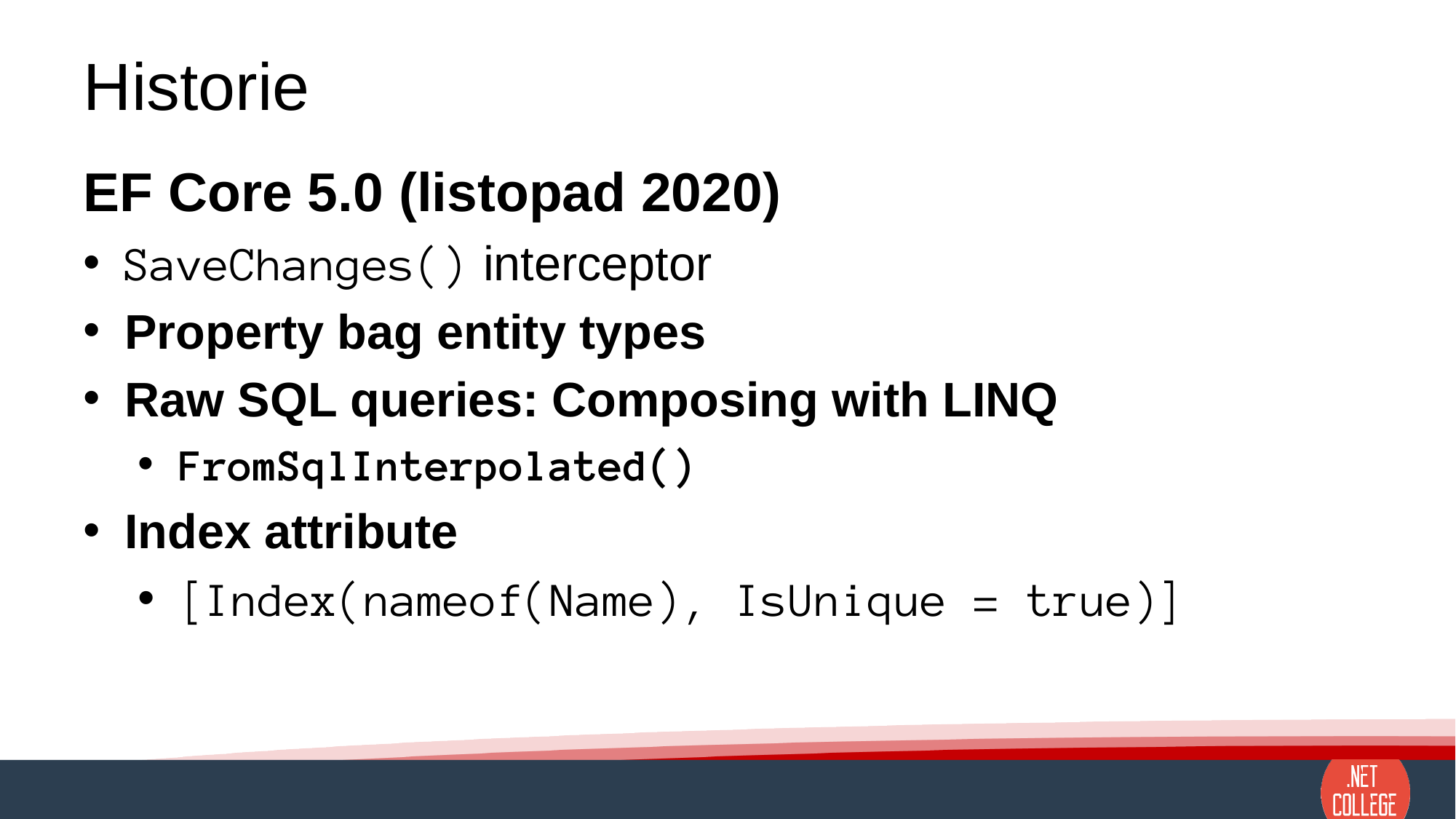

# Historie
EF Core 5.0 (listopad 2020)
SaveChanges() interceptor
Property bag entity types
Raw SQL queries: Composing with LINQ
FromSqlInterpolated()
Index attribute
[Index(nameof(Name), IsUnique = true)]